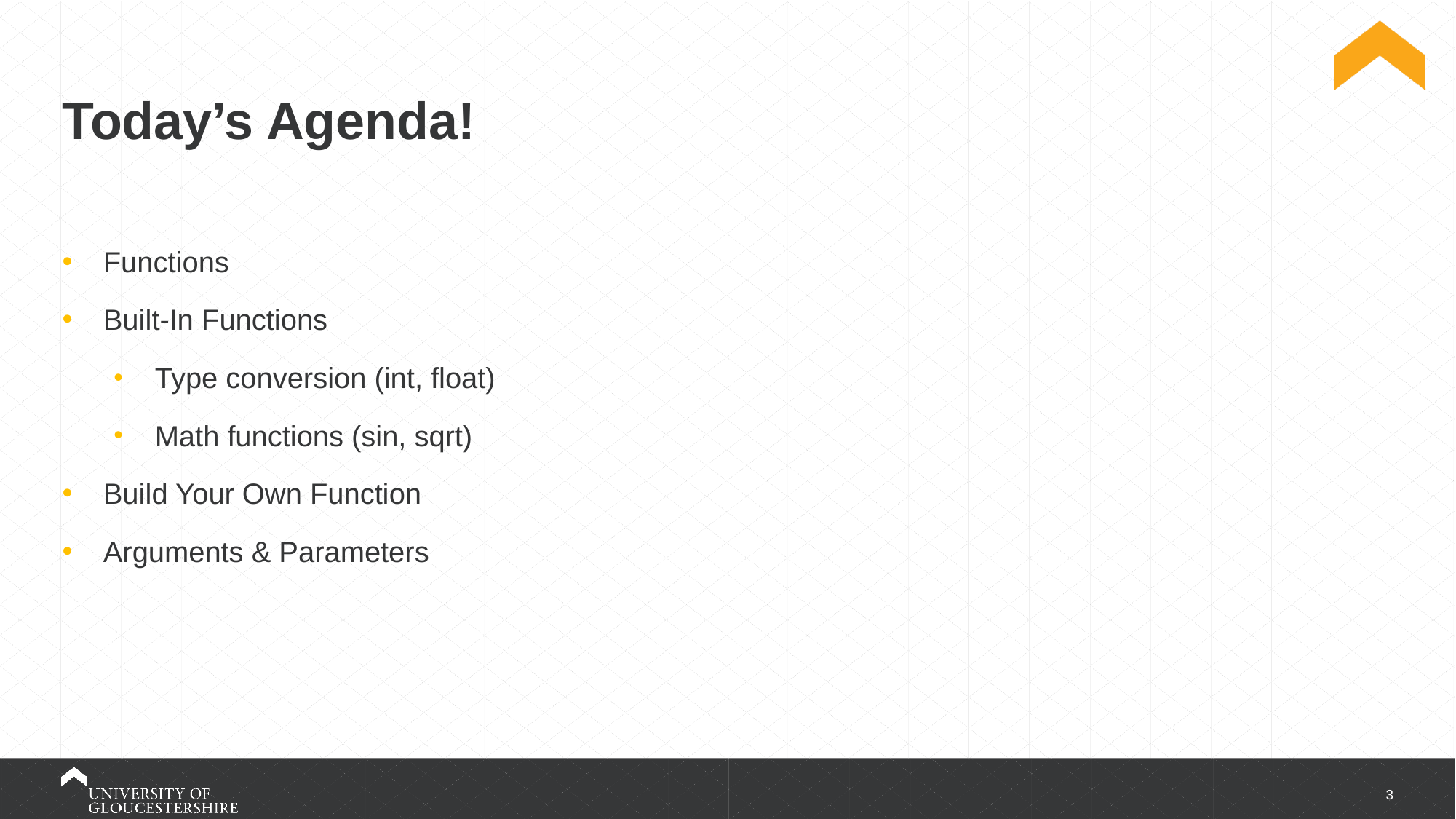

# Today’s Agenda!
Functions
Built-In Functions
Type conversion (int, float)
Math functions (sin, sqrt)
Build Your Own Function
Arguments & Parameters